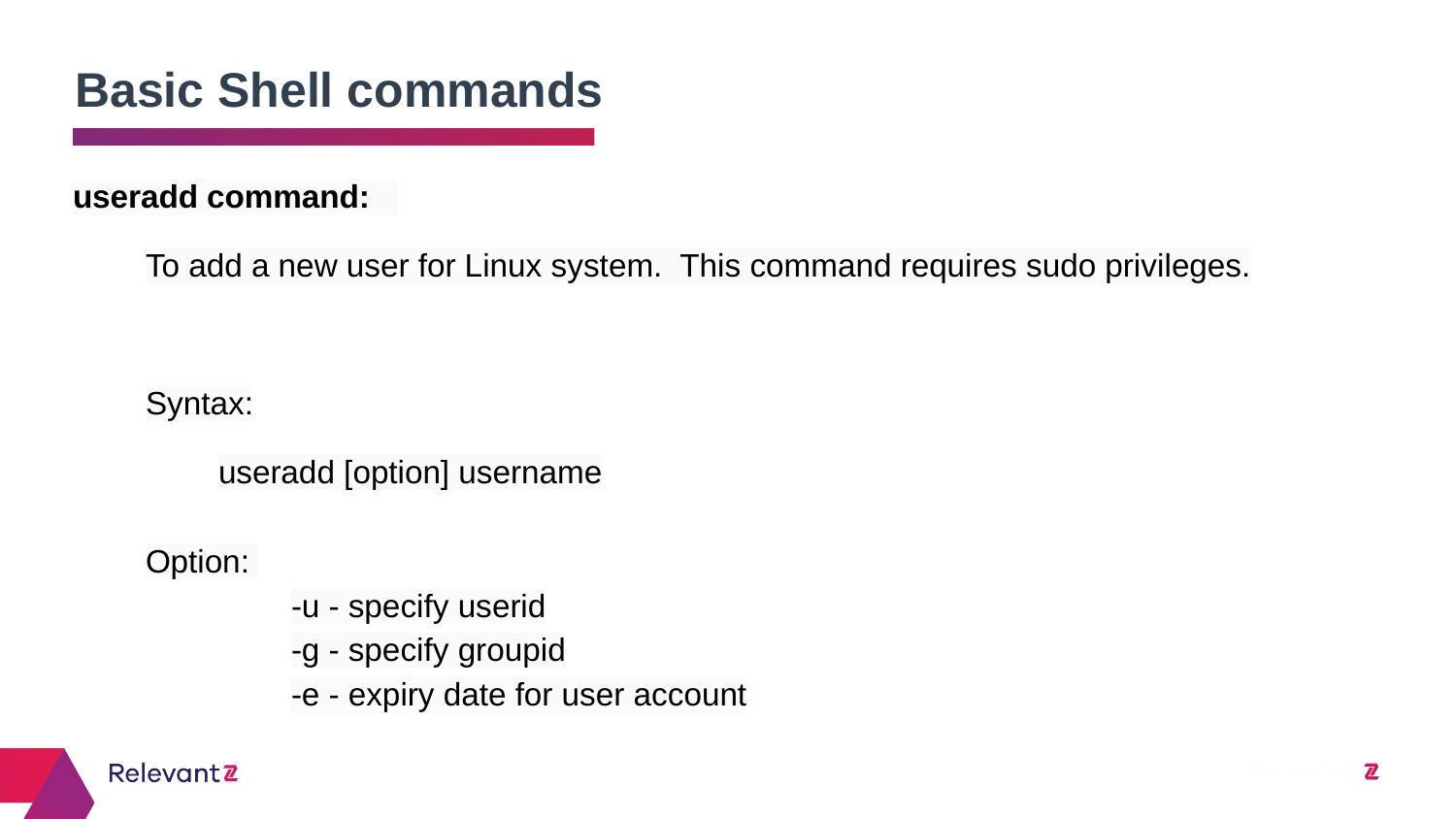

Basic Shell commands
# useradd command:
To add a new user for Linux system.  This command requires sudo privileges.

Syntax:
useradd [option] username

Option:
	-u - specify userid
	-g - specify groupid
	-e - expiry date for user account